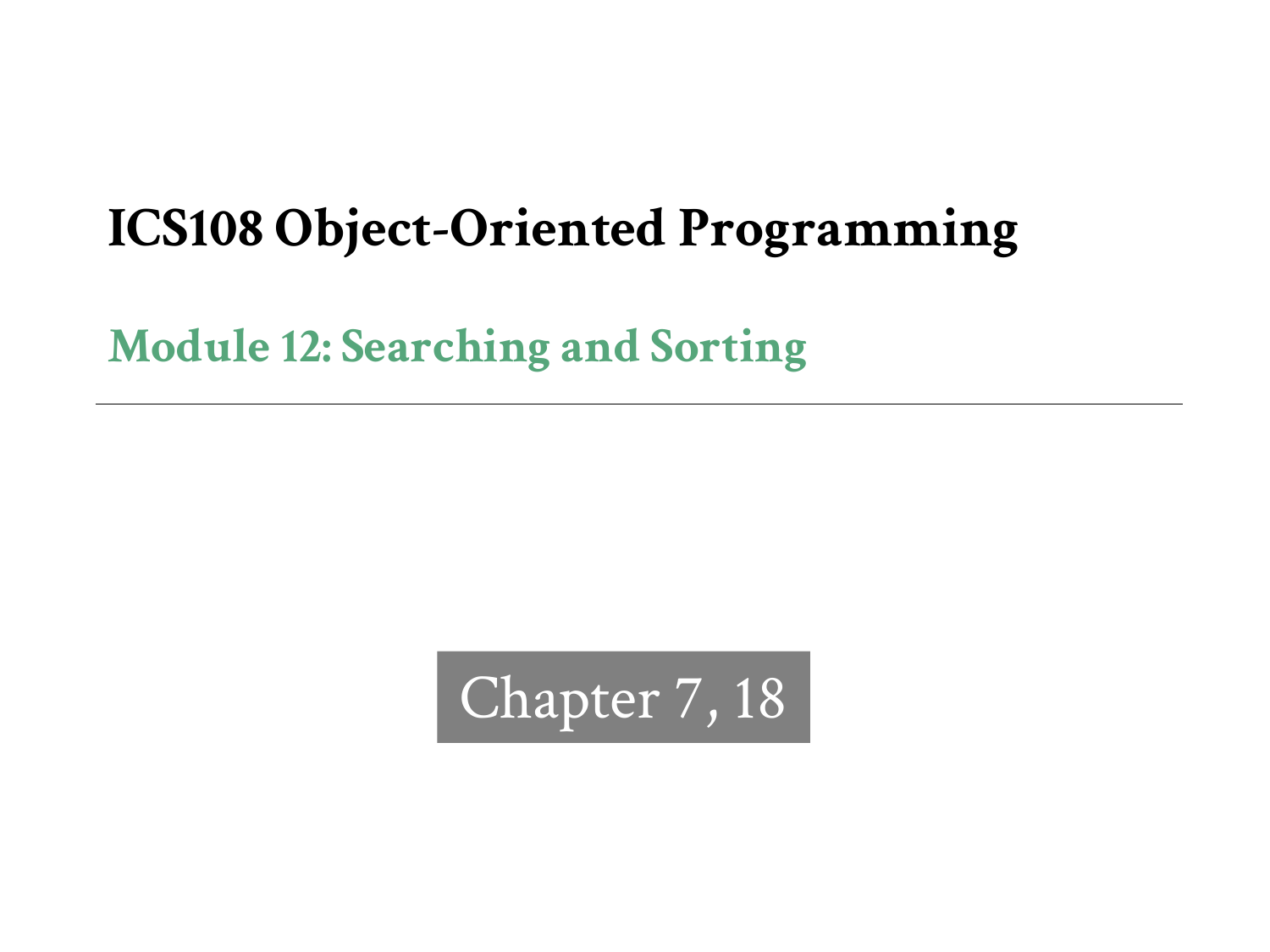

# Module 12: Searching and Sorting
Chapter 7, 18